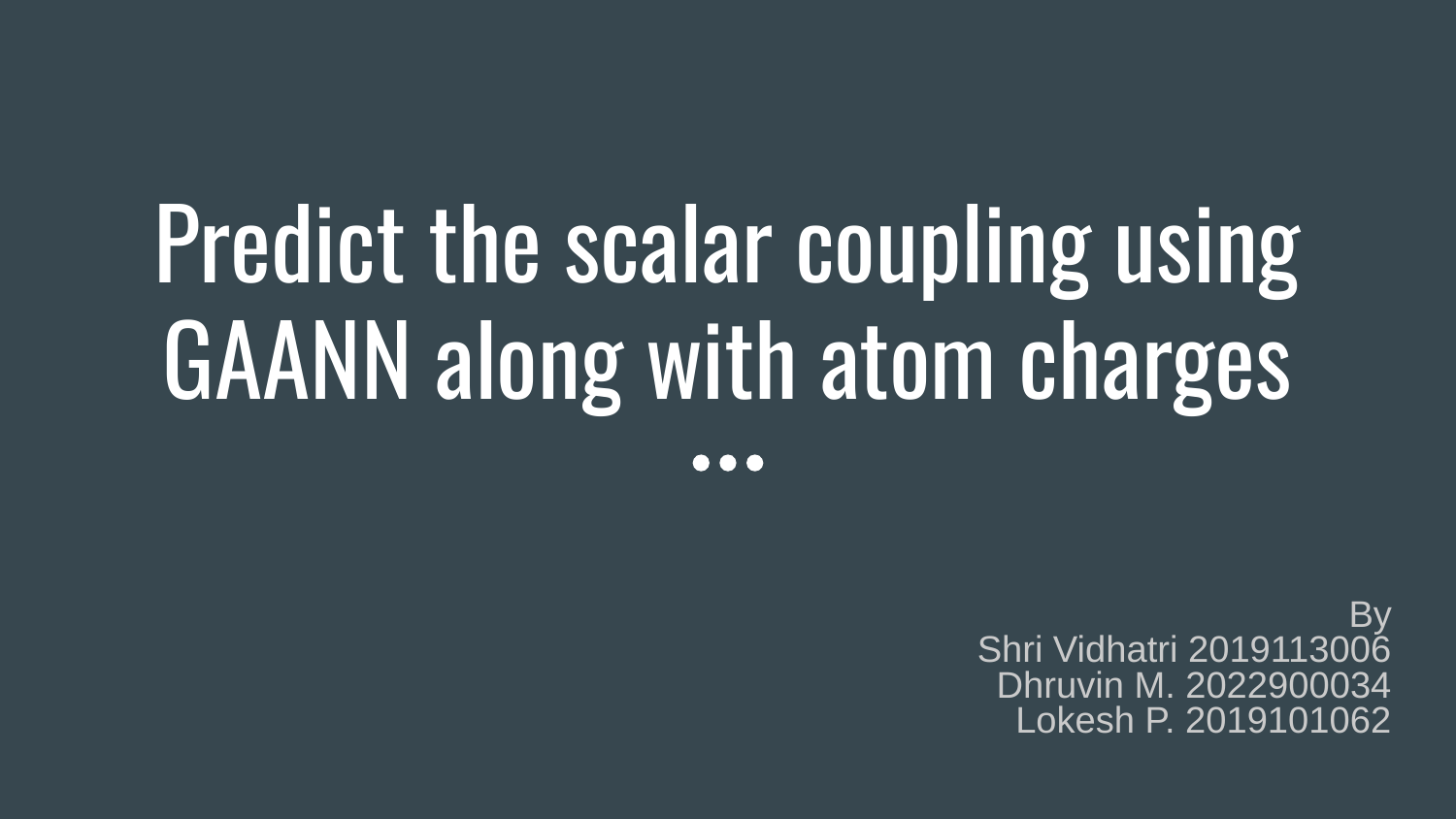

# Predict the scalar coupling using GAANN along with atom charges
By
Shri Vidhatri 2019113006
Dhruvin M. 2022900034
Lokesh P. 2019101062